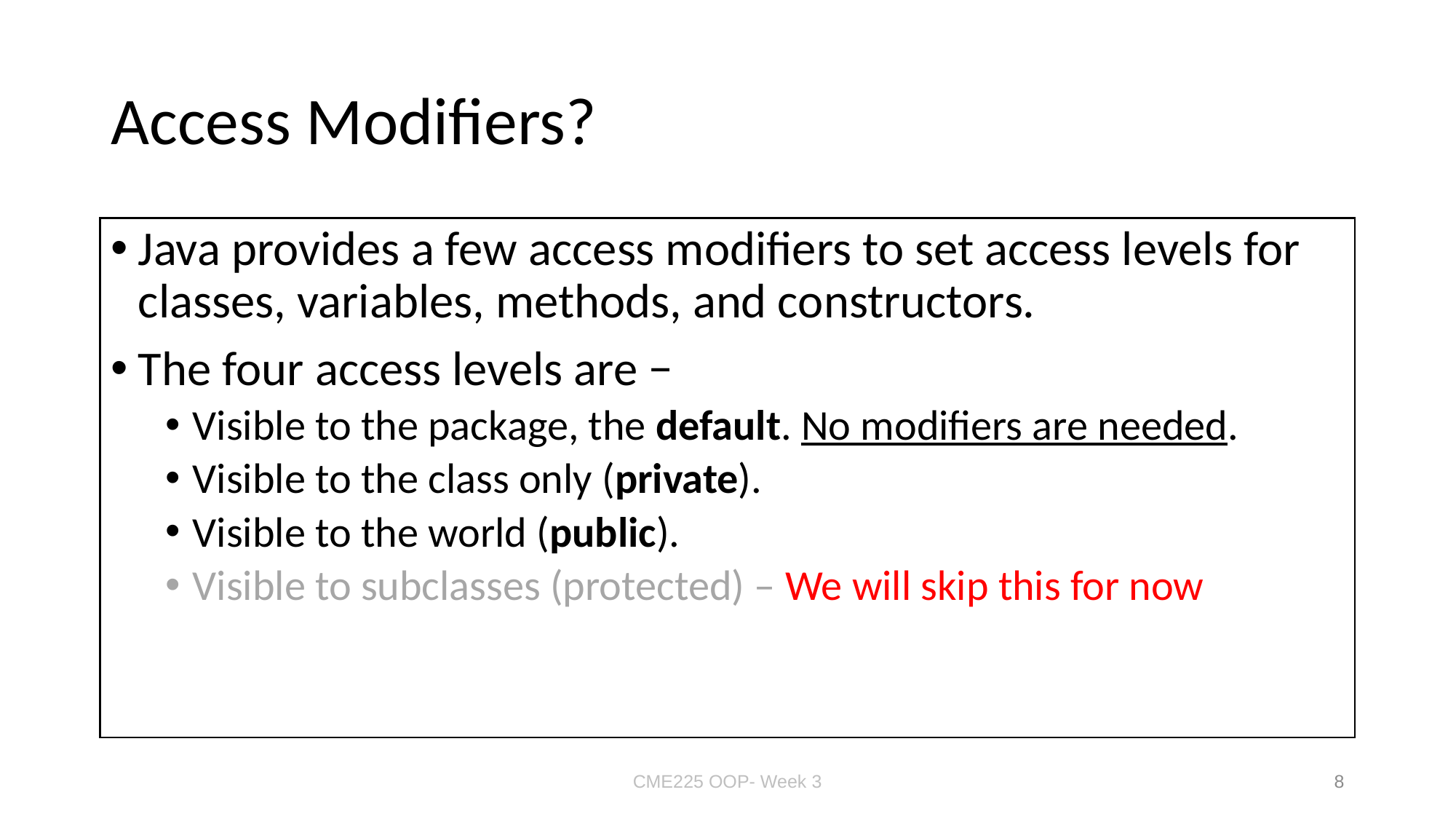

# Access Modifiers?
Java provides a few access modifiers to set access levels for classes, variables, methods, and constructors.
The four access levels are −
Visible to the package, the default. No modifiers are needed.
Visible to the class only (private).
Visible to the world (public).
Visible to subclasses (protected) – We will skip this for now

CME225 OOP- Week 3
8